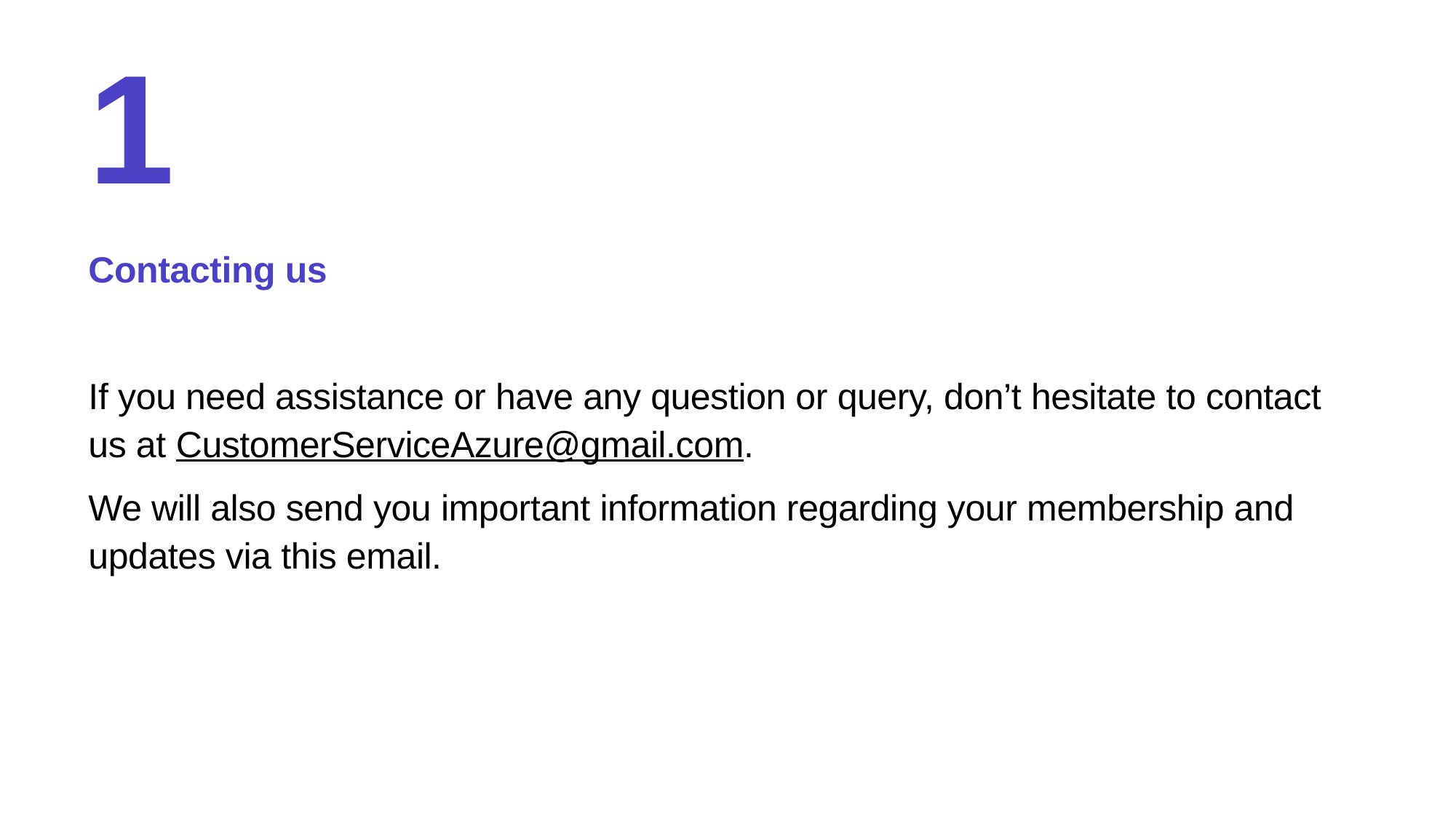

# 1
Contacting us

If you need assistance or have any question or query, don’t hesitate to contact us at CustomerServiceAzure@gmail.com.
We will also send you important information regarding your membership and updates via this email.